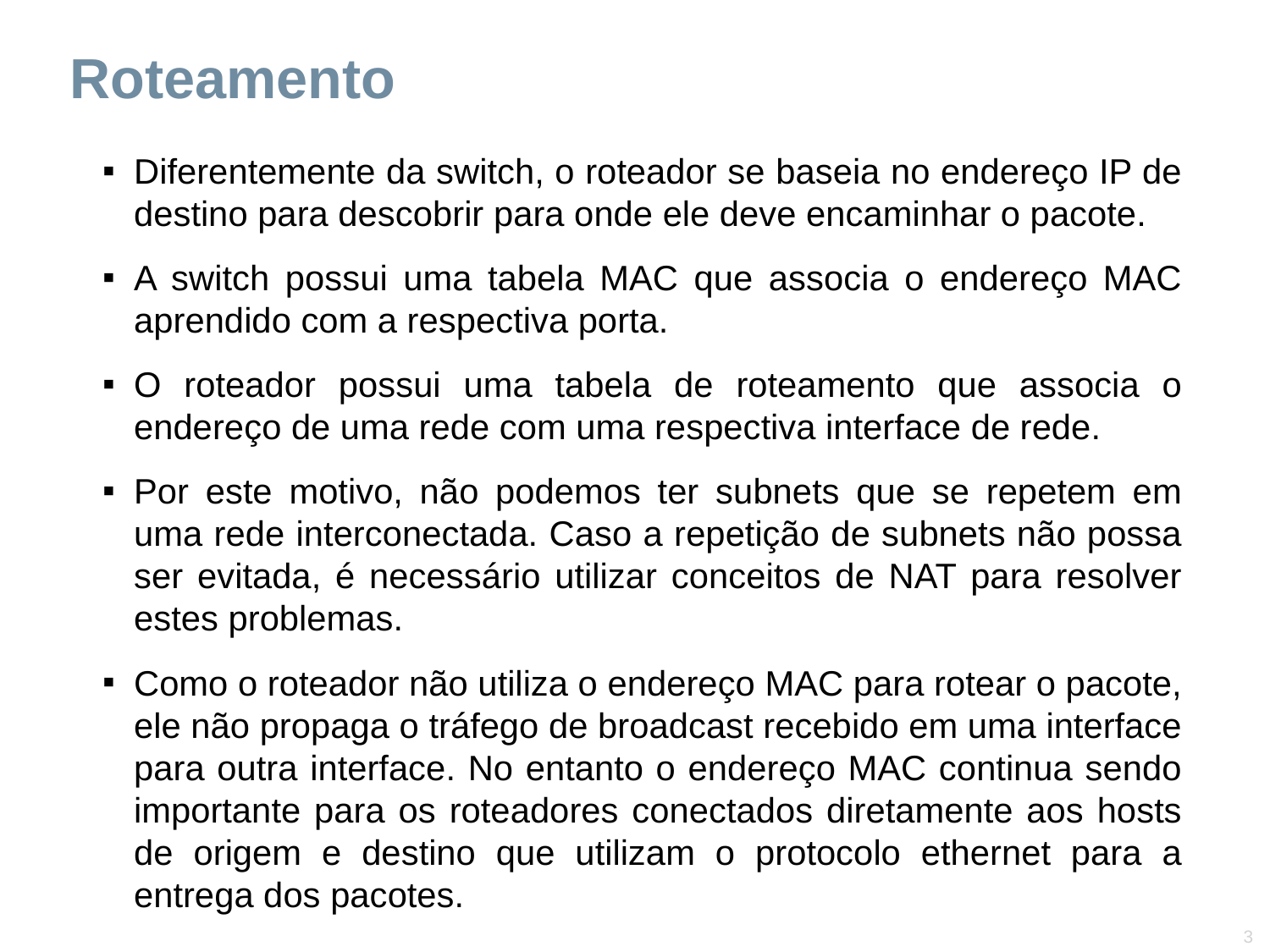

Roteamento
Diferentemente da switch, o roteador se baseia no endereço IP de destino para descobrir para onde ele deve encaminhar o pacote.
A switch possui uma tabela MAC que associa o endereço MAC aprendido com a respectiva porta.
O roteador possui uma tabela de roteamento que associa o endereço de uma rede com uma respectiva interface de rede.
Por este motivo, não podemos ter subnets que se repetem em uma rede interconectada. Caso a repetição de subnets não possa ser evitada, é necessário utilizar conceitos de NAT para resolver estes problemas.
Como o roteador não utiliza o endereço MAC para rotear o pacote, ele não propaga o tráfego de broadcast recebido em uma interface para outra interface. No entanto o endereço MAC continua sendo importante para os roteadores conectados diretamente aos hosts de origem e destino que utilizam o protocolo ethernet para a entrega dos pacotes.